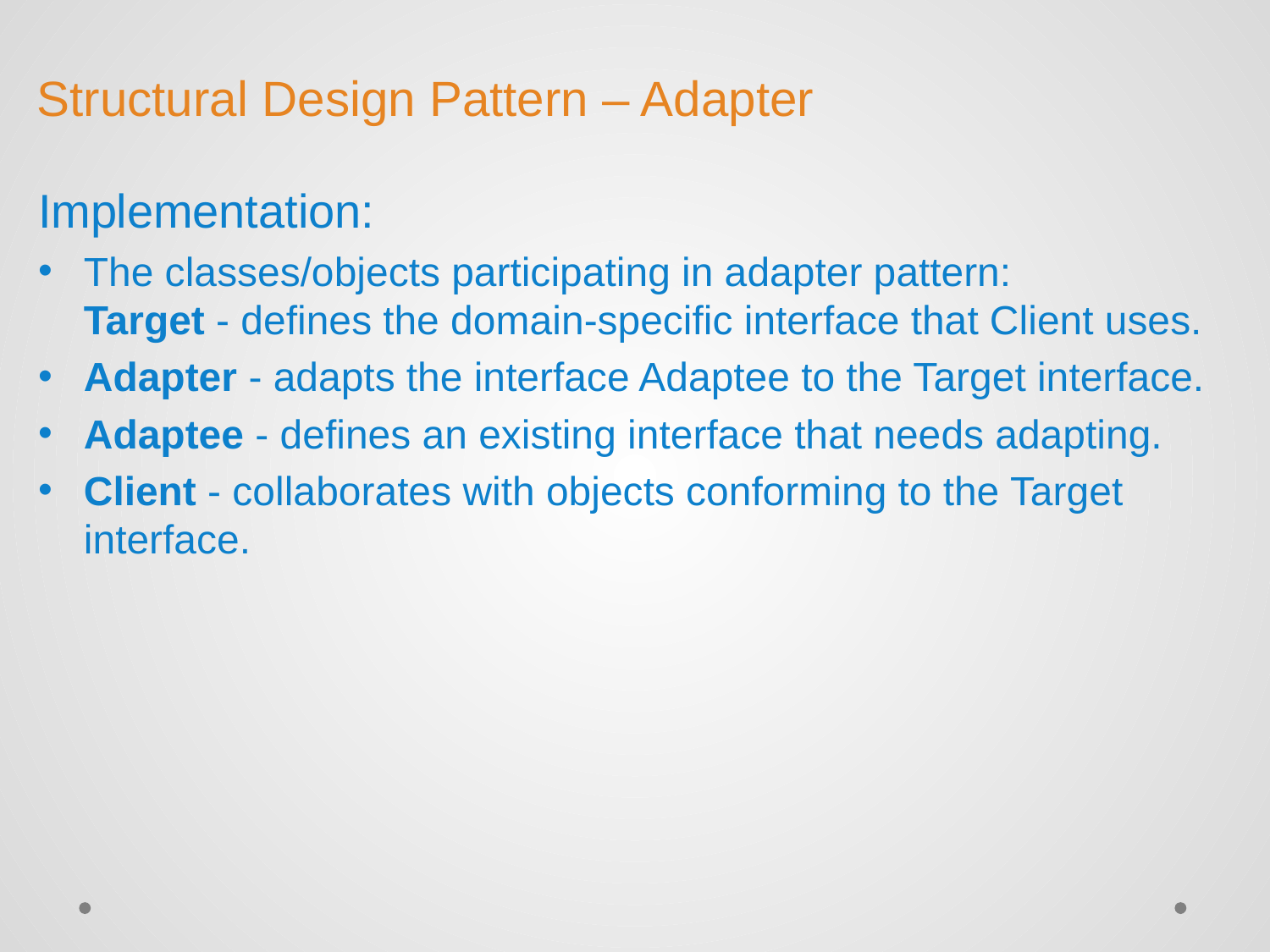

# Structural Design Pattern – Adapter
Implementation:
The classes/objects participating in adapter pattern:
Target - defines the domain-specific interface that Client uses.
Adapter - adapts the interface Adaptee to the Target interface.
Adaptee - defines an existing interface that needs adapting.
Client - collaborates with objects conforming to the Target interface.